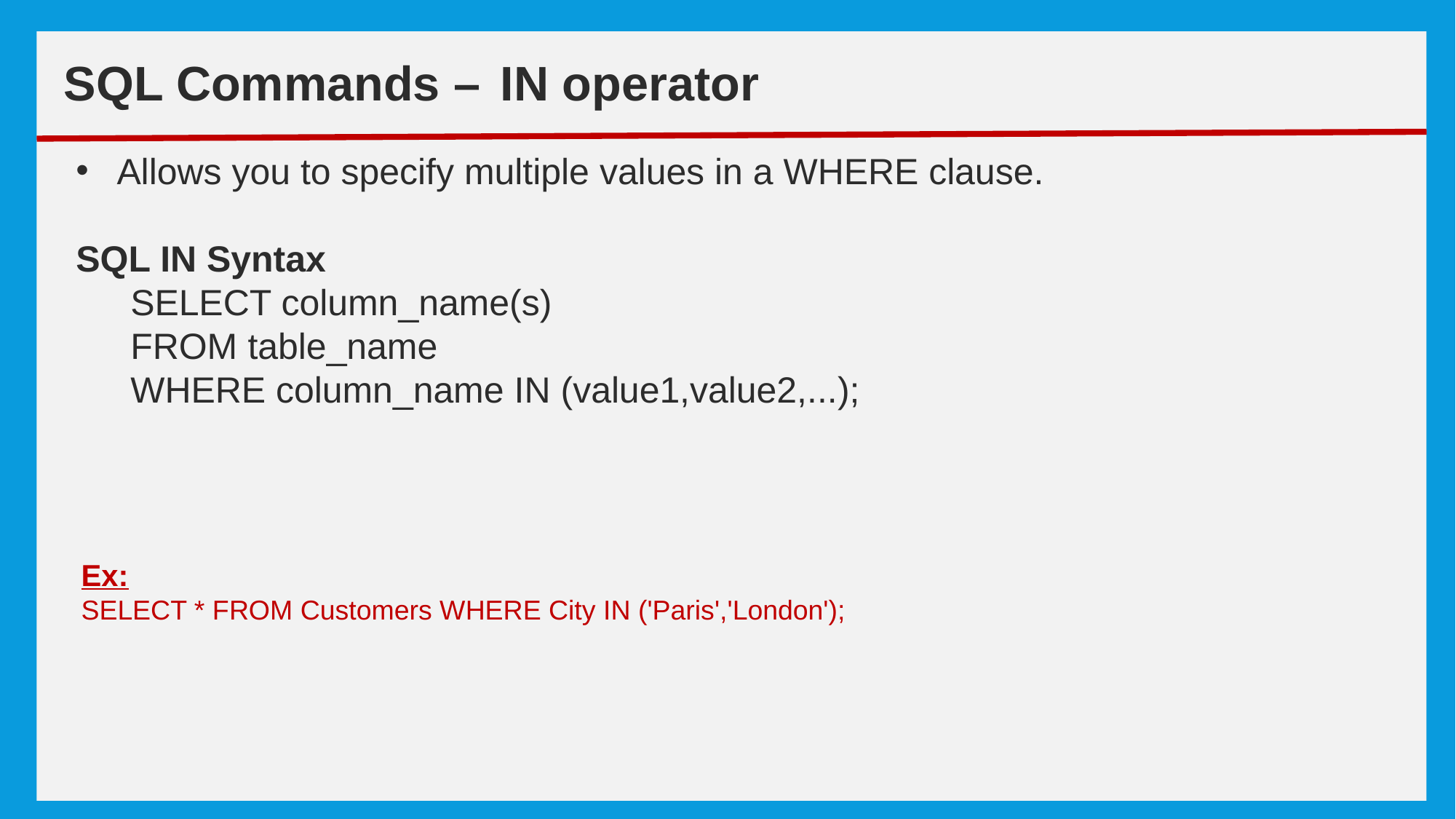

# exceptions
SQL Commands – 	IN operator

Allows you to specify multiple values in a WHERE clause.

SQL IN Syntax
SELECT column_name(s)
FROM table_name
WHERE column_name IN (value1,value2,...);

Ex:
SELECT * FROM Customers WHERE City IN ('Paris','London');